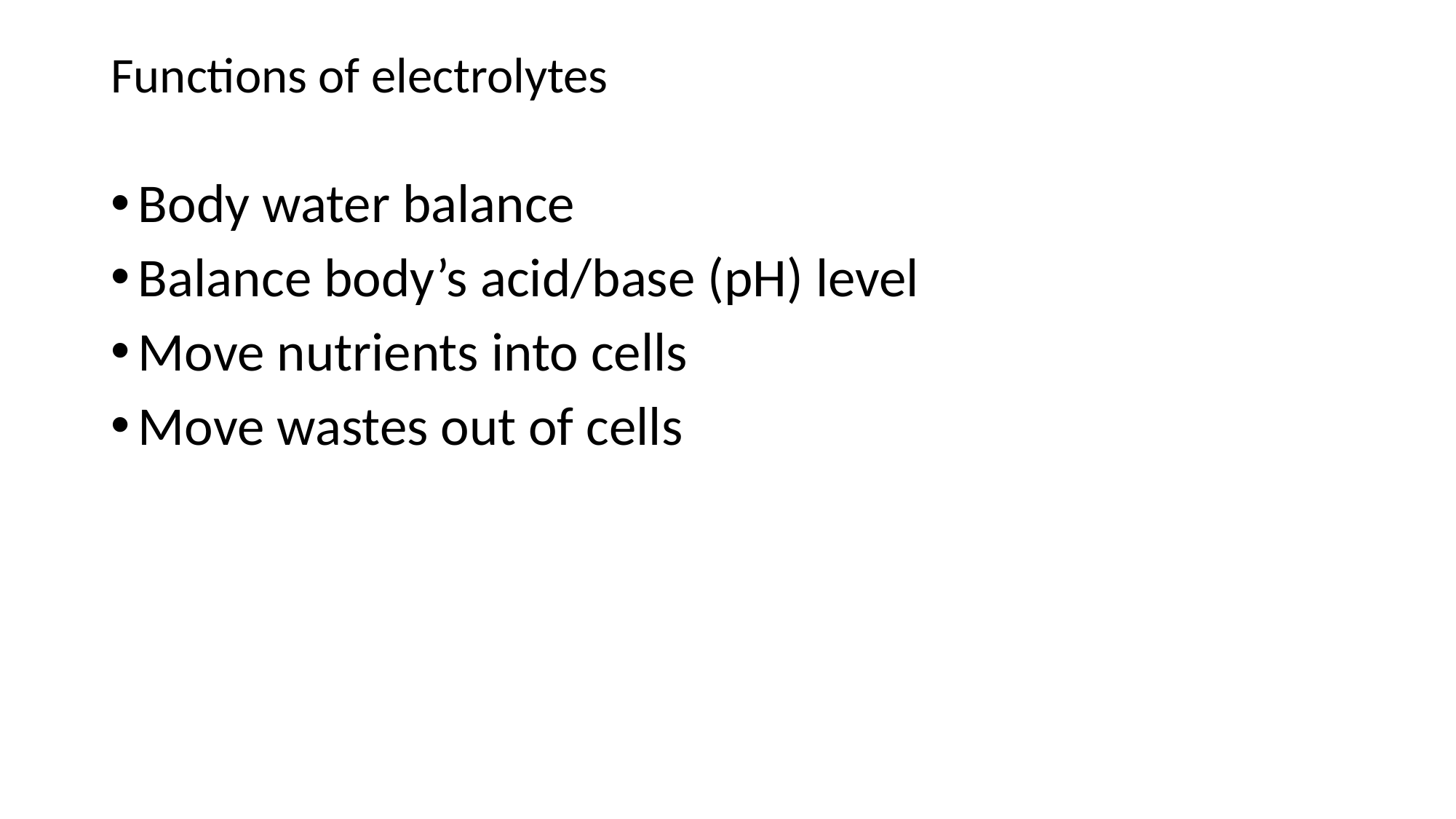

# Functions of electrolytes
Body water balance
Balance body’s acid/base (pH) level
Move nutrients into cells
Move wastes out of cells